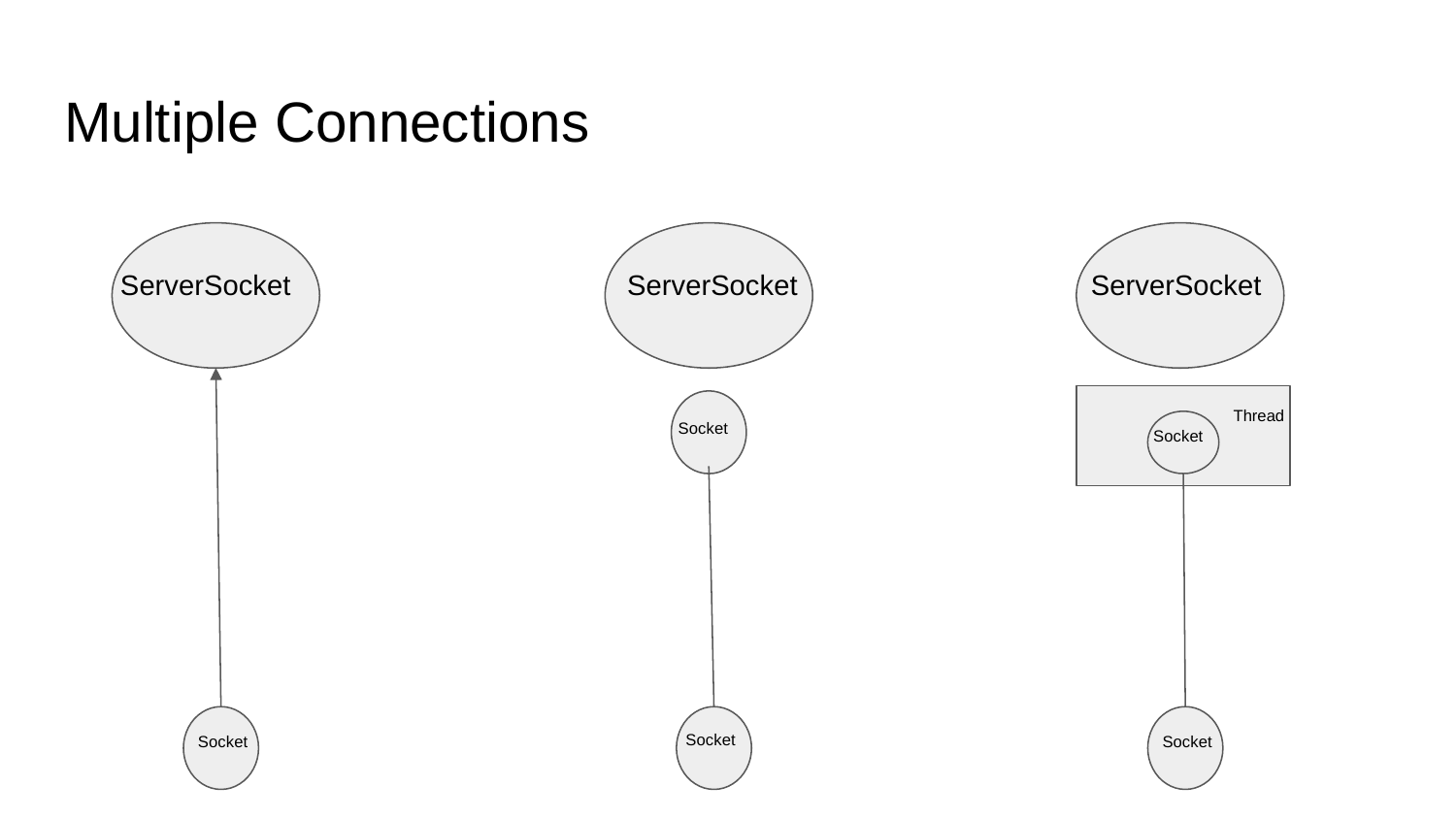

# Multiple Connections

ServerSocket
ServerSocket
ServerSocket

Thread
Socket
Socket

Socket
Socket
Socket